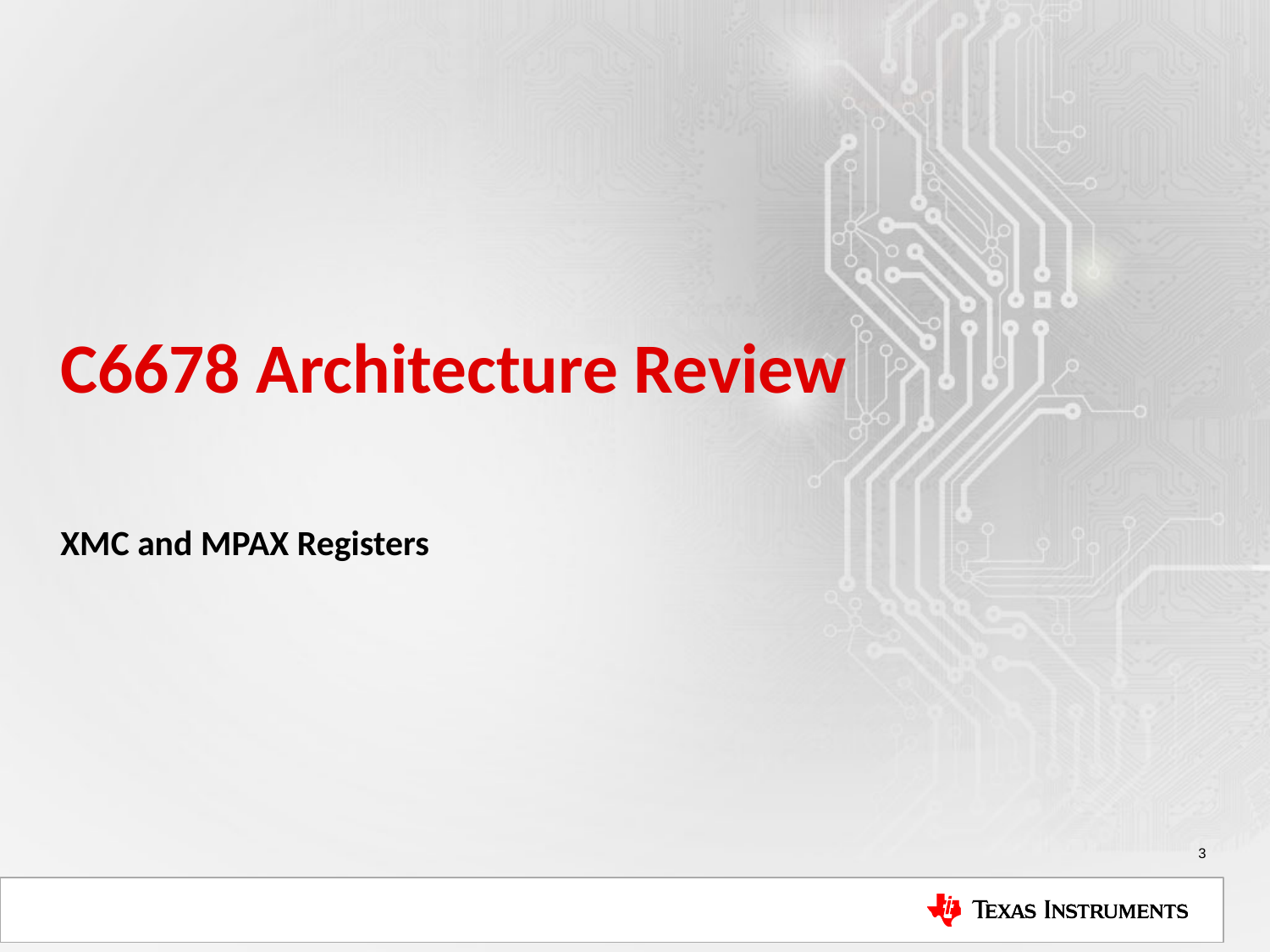

# C6678 Architecture Review
XMC and MPAX Registers
3